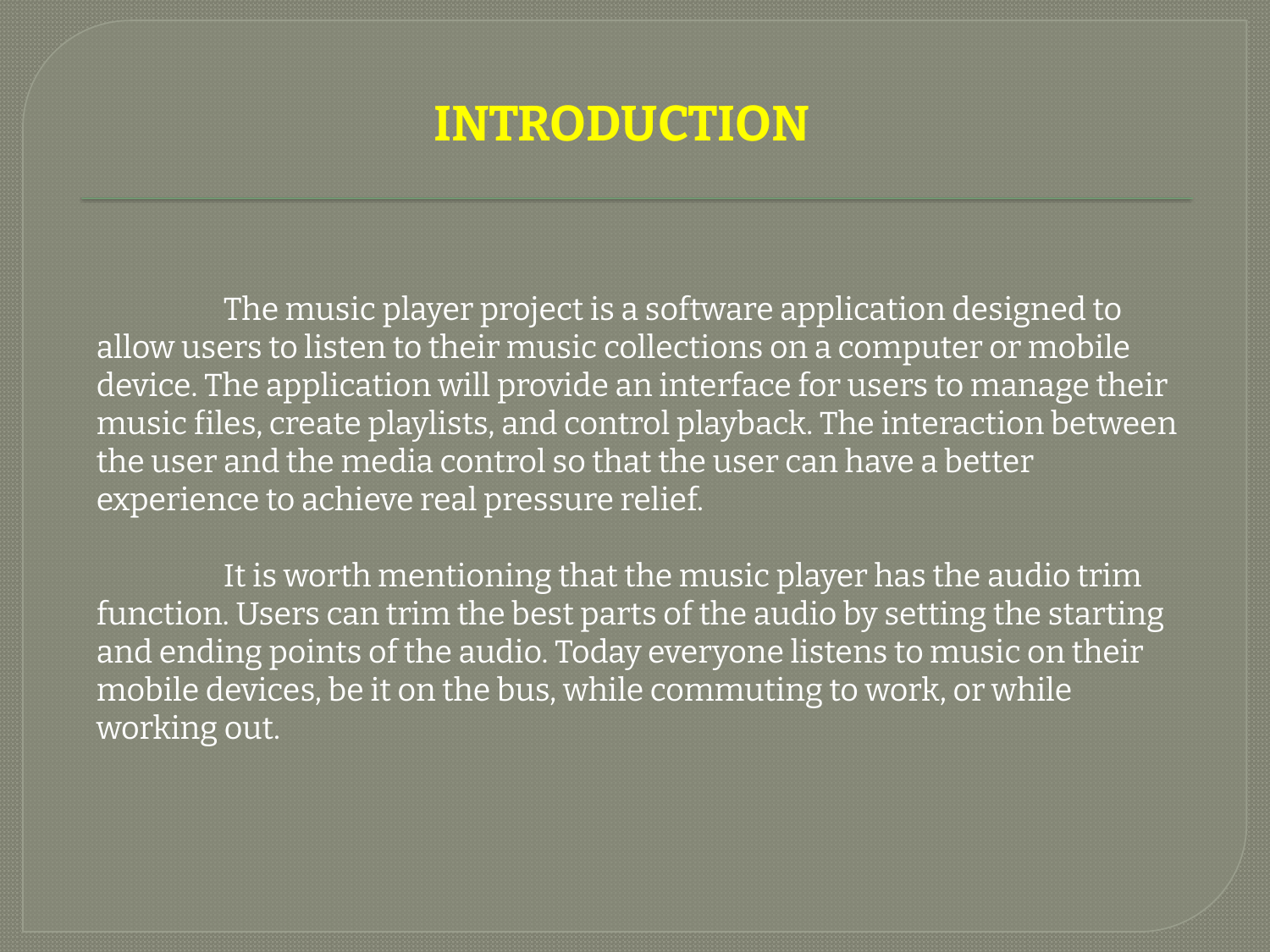

# INTRODUCTION

	The music player project is a software application designed to allow users to listen to their music collections on a computer or mobile device. The application will provide an interface for users to manage their music files, create playlists, and control playback. The interaction between the user and the media control so that the user can have a better experience to achieve real pressure relief.

	It is worth mentioning that the music player has the audio trim function. Users can trim the best parts of the audio by setting the starting and ending points of the audio. Today everyone listens to music on their mobile devices, be it on the bus, while commuting to work, or while working out.